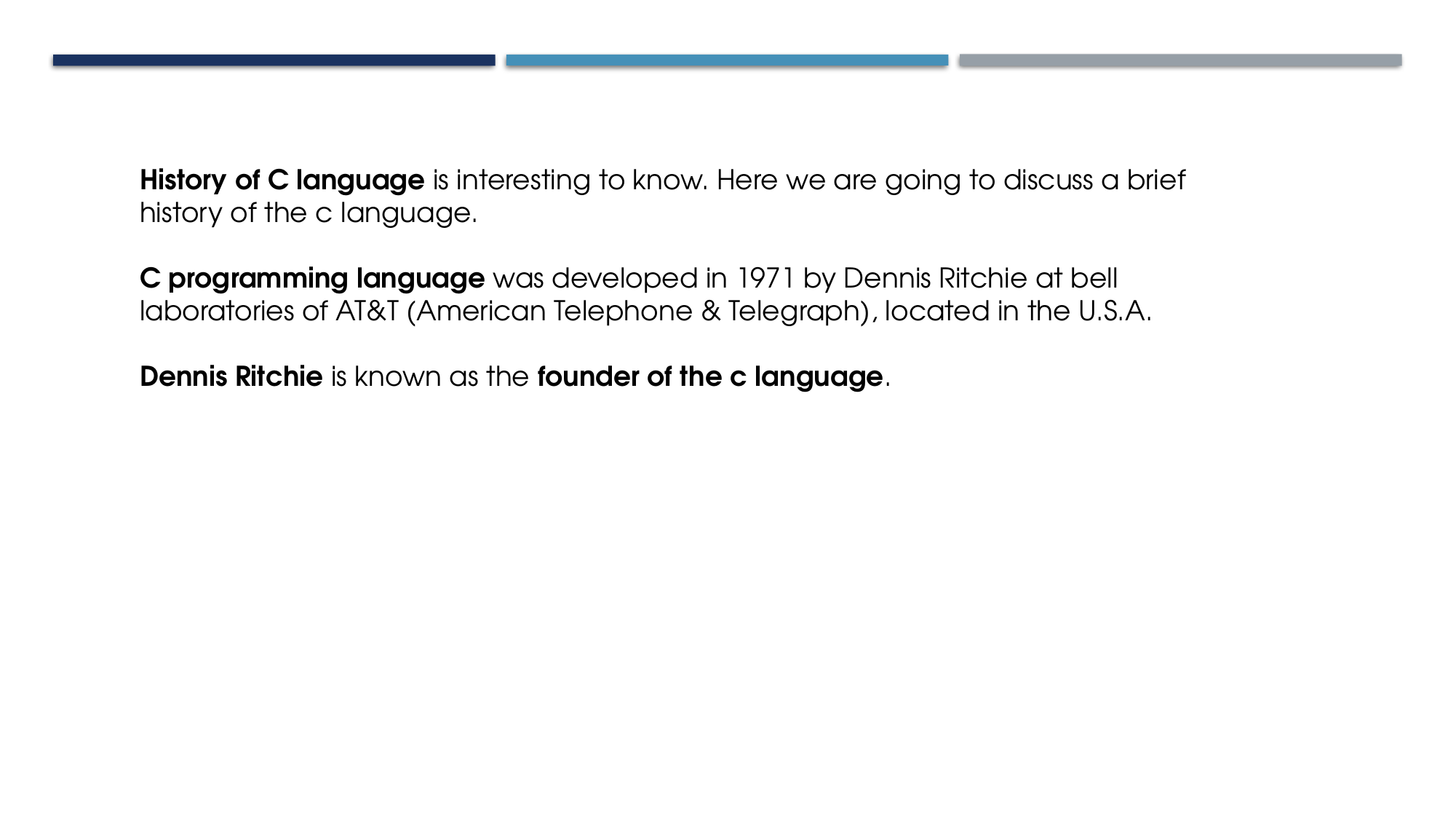

History of C language is interesting to know. Here we are going to discuss a brief history of the c language.

C programming language was developed in 1971 by Dennis Ritchie at bell laboratories of AT&T (American Telephone & Telegraph), located in the U.S.A.

Dennis Ritchie is known as the founder of the c language.